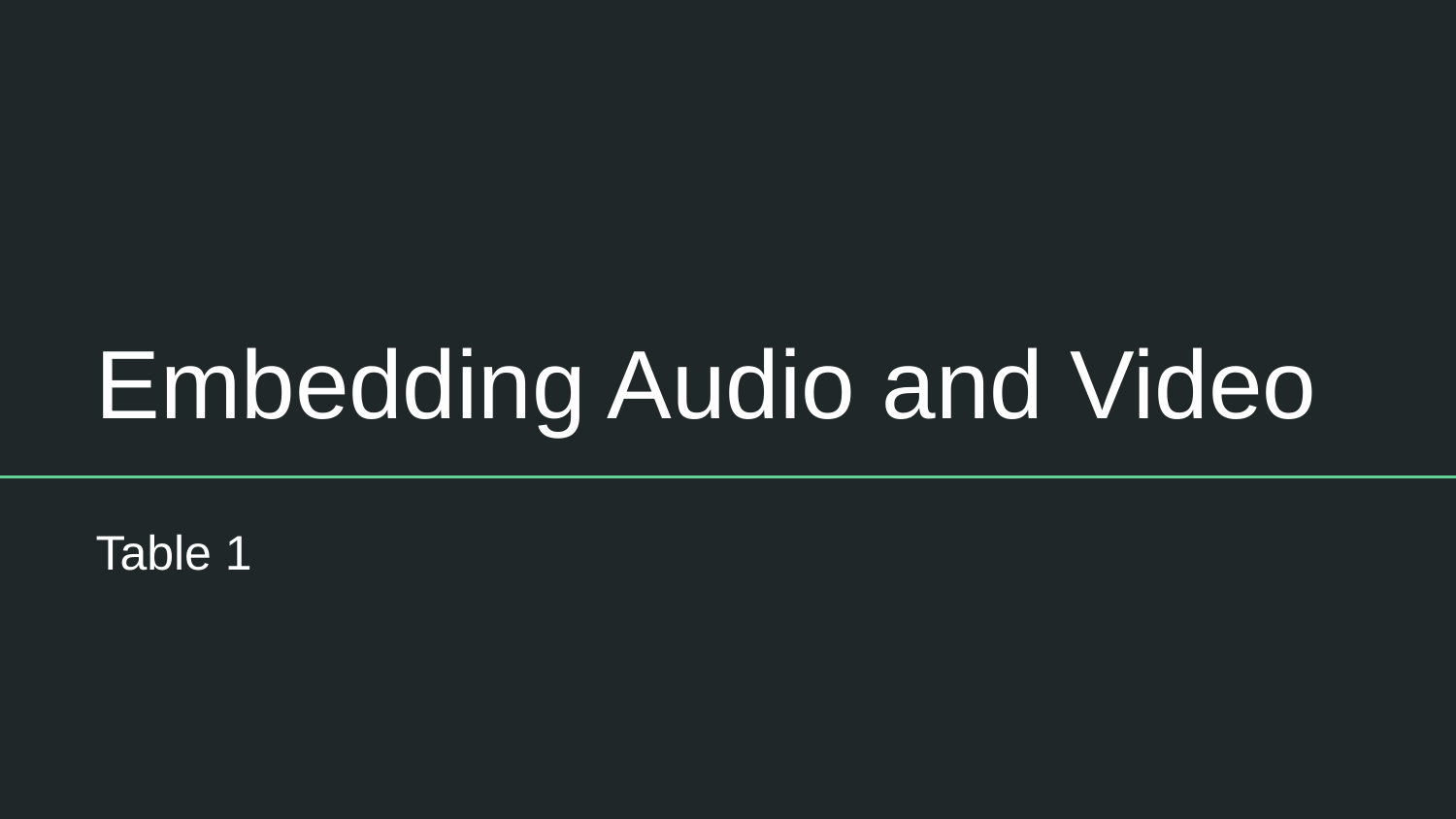

# Embedding Audio and Video
Table 1